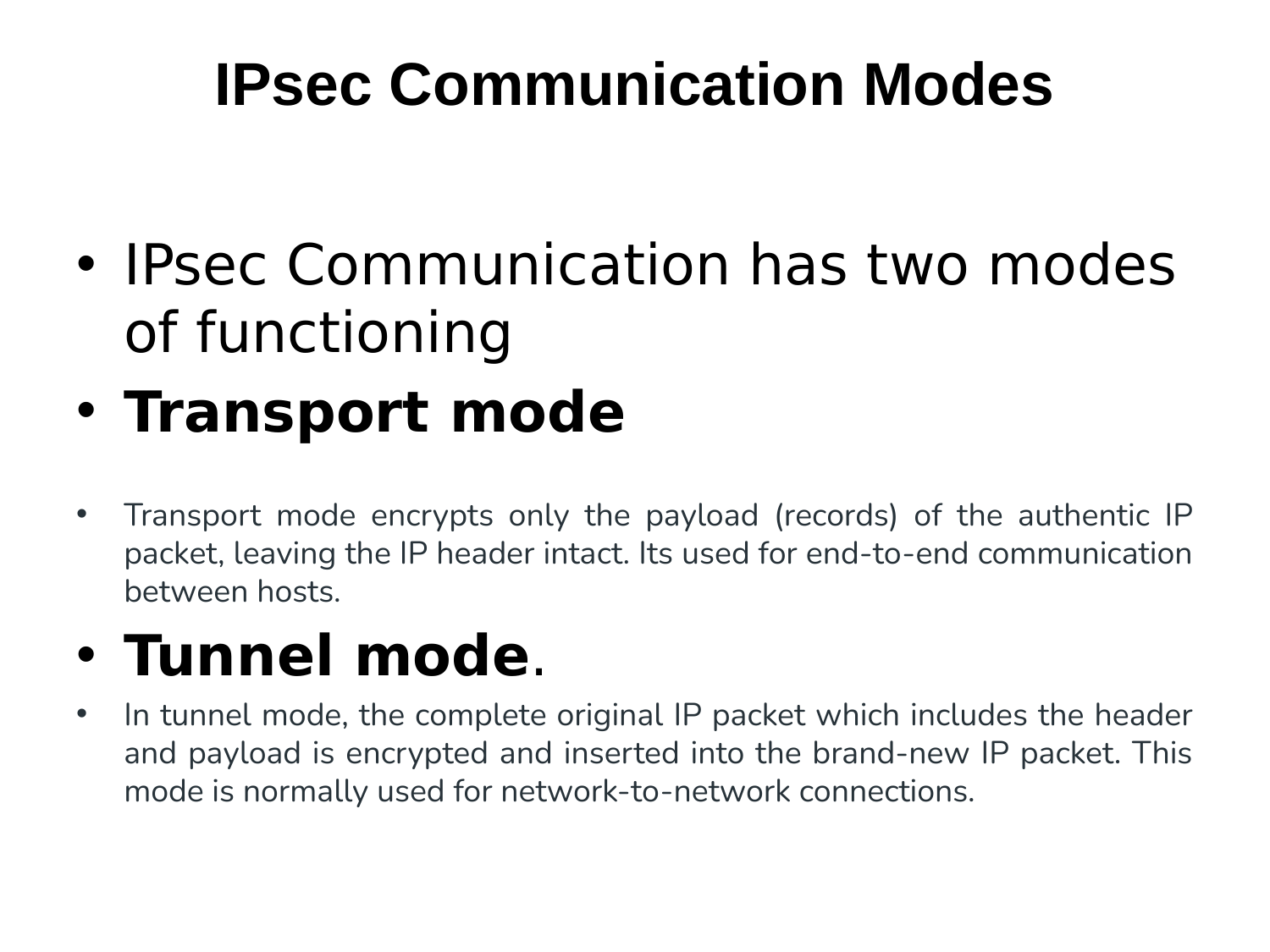

# IPsec Communication Modes
IPsec Communication has two modes of functioning
Transport mode

Transport mode encrypts only the payload (records) of the authentic IP packet, leaving the IP header intact. Its used for end-to-end communication between hosts.
Tunnel mode.
In tunnel mode, the complete original IP packet which includes the header and payload is encrypted and inserted into the brand-new IP packet. This mode is normally used for network-to-network connections.